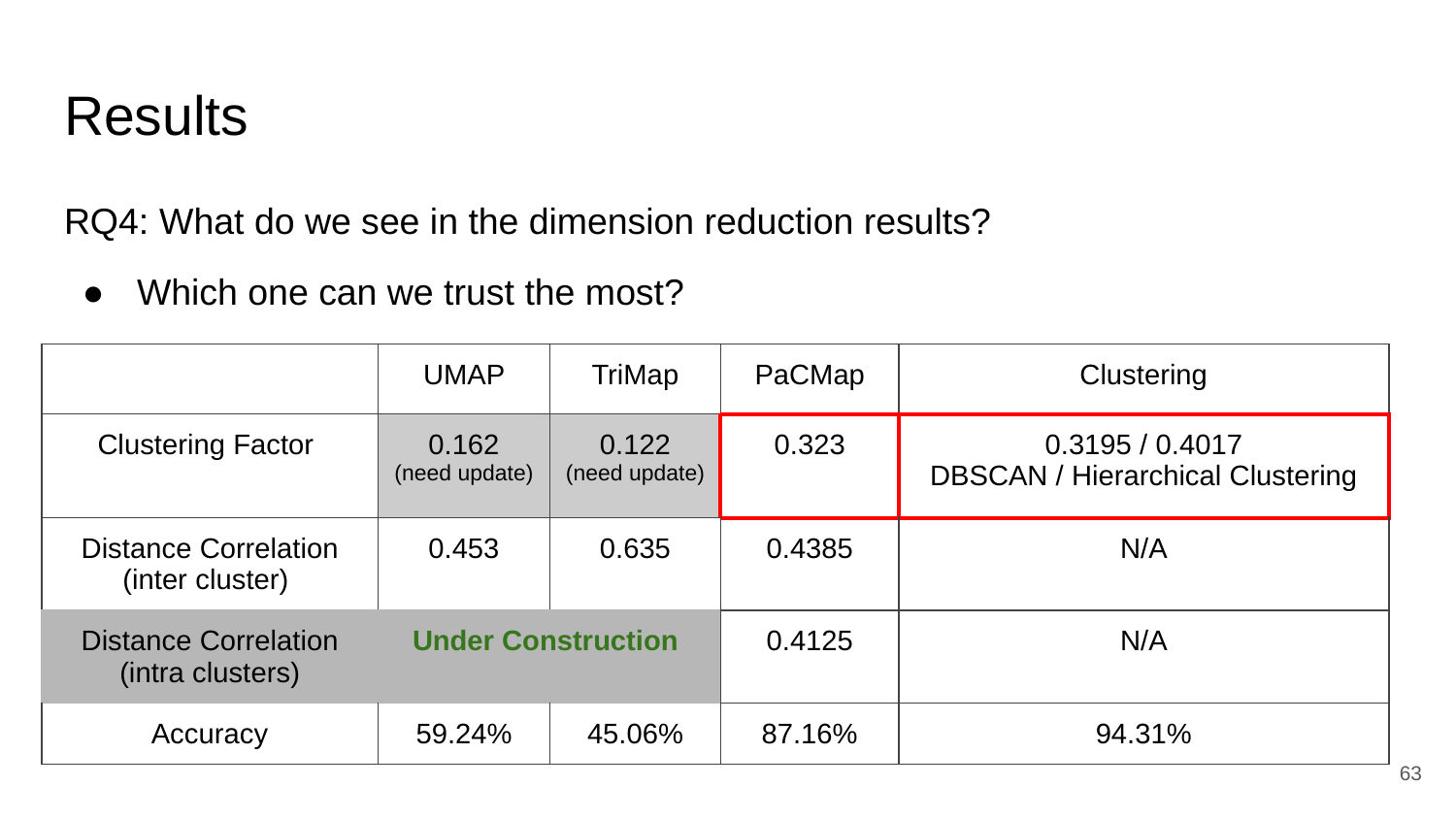

# Results
RQ4: What do we see in the dimension reduction results?
Which one can we trust the most?

|  | UMAP | TriMap | PaCMap | Clustering |
| --- | --- | --- | --- | --- |
| Clustering Factor | 0.162 (need update) | 0.122 (need update) | 0.323 | 0.3195 / 0.4017 DBSCAN / Hierarchical Clustering |
| Distance Correlation (inter cluster) | 0.453 | 0.635 | 0.4385 | N/A |
| Distance Correlation (intra clusters) | Under Construction |  | 0.4125 | N/A |
| Accuracy | 59.24% | 45.06% | 87.16% | 94.31% |
63